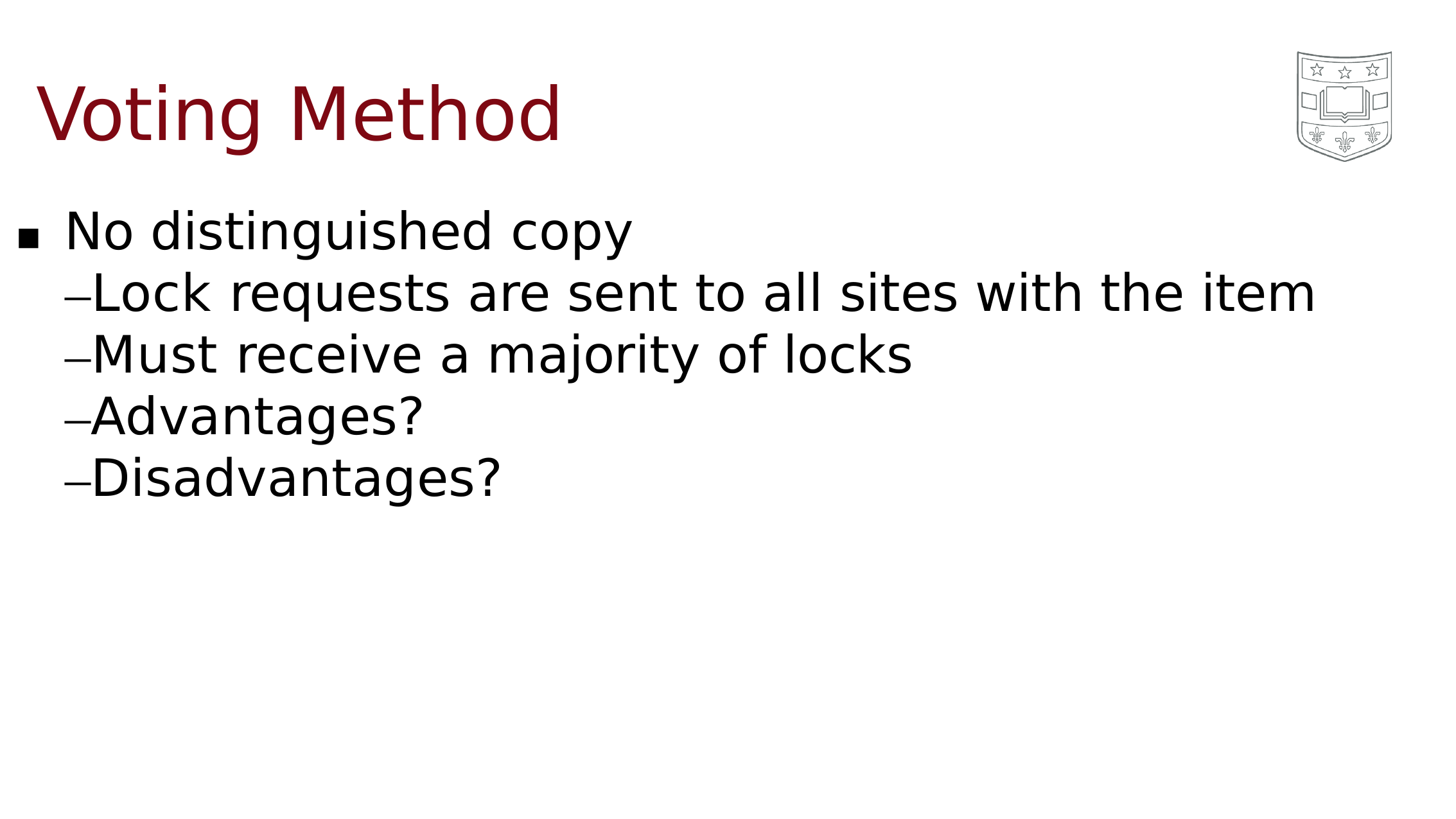

# Voting Method
◼	No distinguished copy
–Lock requests are sent to all sites with the item
–Must receive a majority of locks
–Advantages?
–Disadvantages?